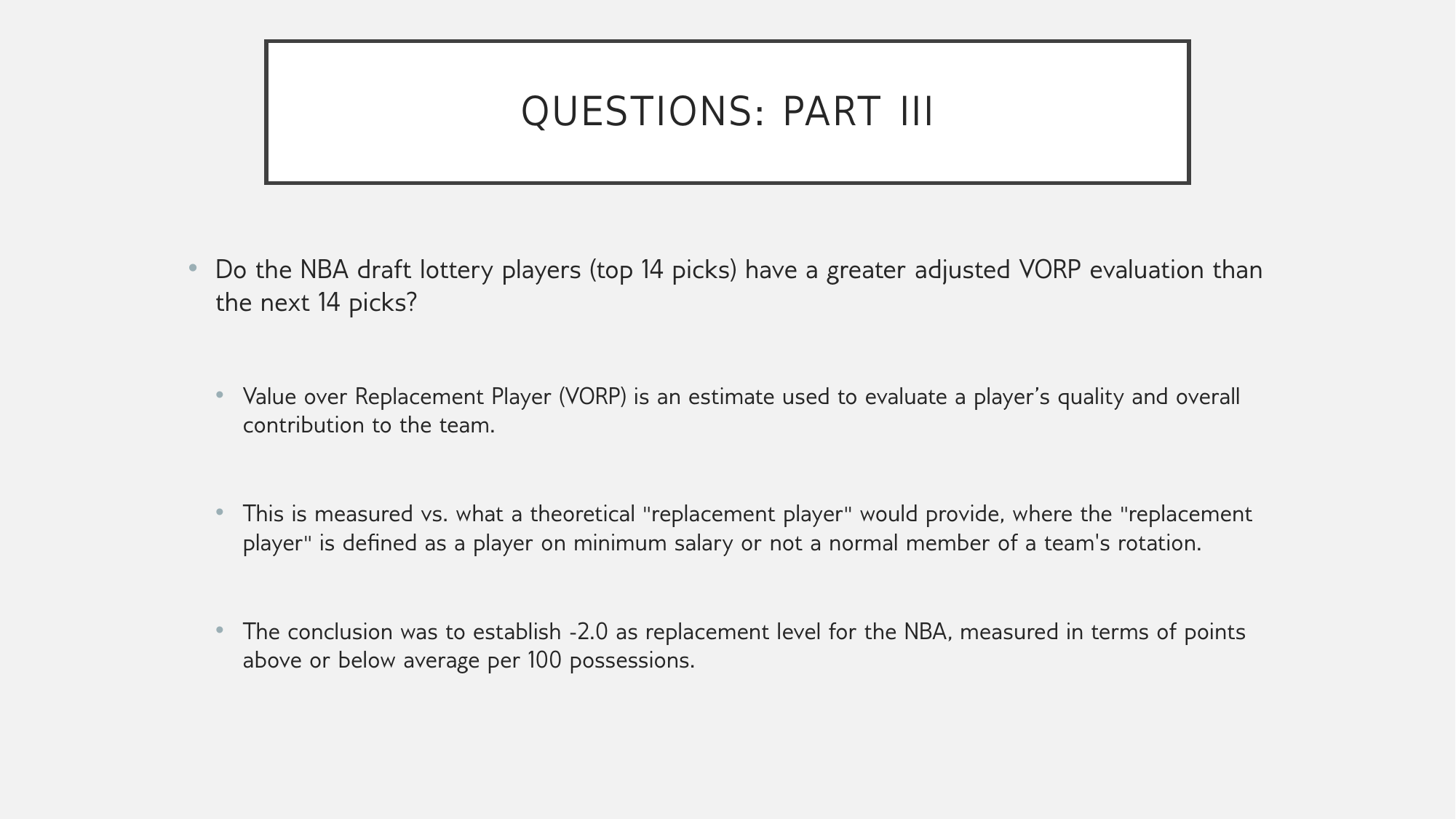

# Questions: Part III
Do the NBA draft lottery players (top 14 picks) have a greater adjusted VORP evaluation than the next 14 picks?

Value over Replacement Player (VORP) is an estimate used to evaluate a player’s quality and overall contribution to the team.

This is measured vs. what a theoretical "replacement player" would provide, where the "replacement player" is defined as a player on minimum salary or not a normal member of a team's rotation.

The conclusion was to establish -2.0 as replacement level for the NBA, measured in terms of points above or below average per 100 possessions.